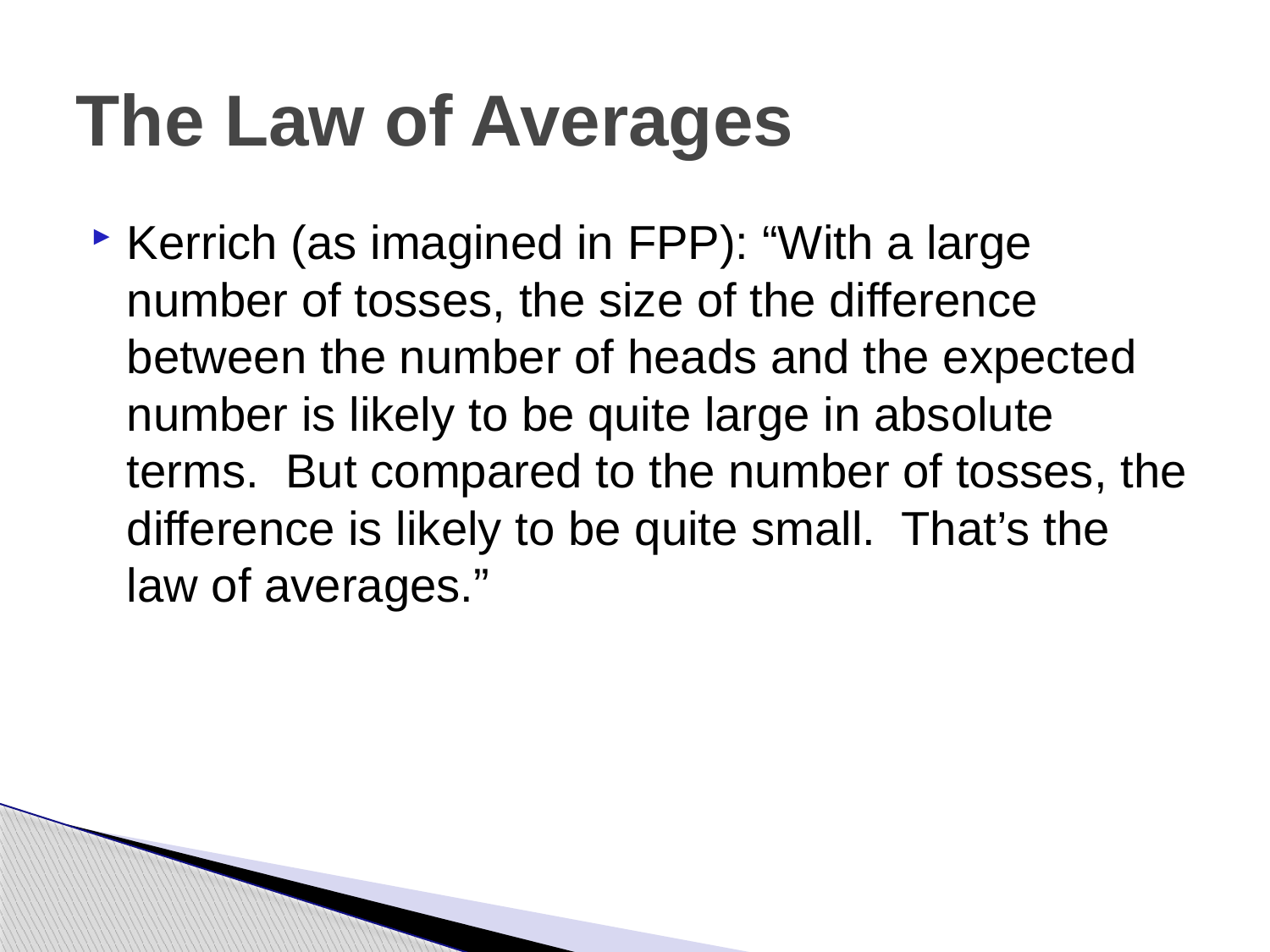

# The Law of Averages
Kerrich (as imagined in FPP): “With a large number of tosses, the size of the difference between the number of heads and the expected number is likely to be quite large in absolute terms.  But compared to the number of tosses, the difference is likely to be quite small.  That’s the law of averages.”